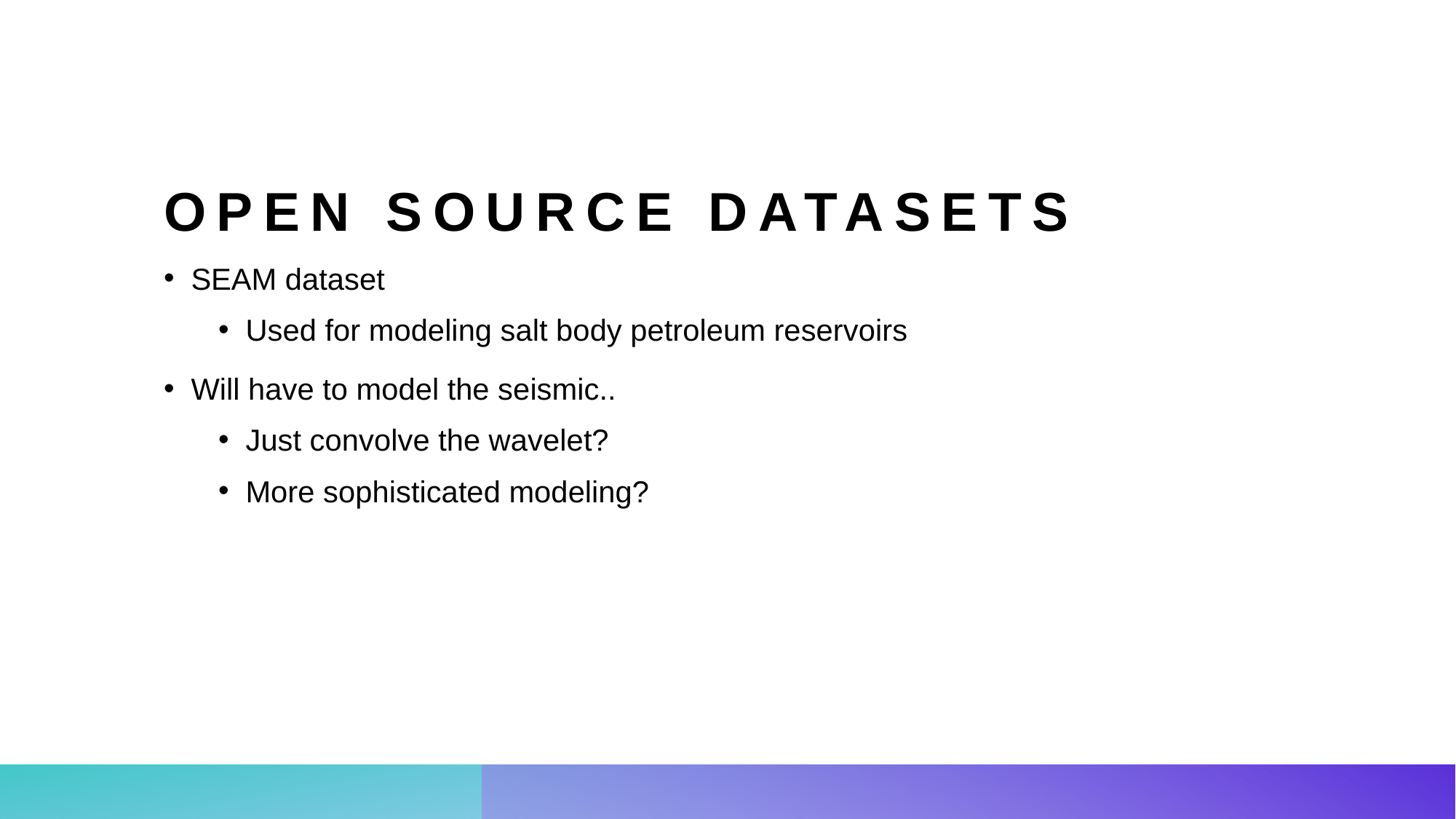

# Open source datasets
SEAM dataset
Used for modeling salt body petroleum reservoirs
Will have to model the seismic..
Just convolve the wavelet?
More sophisticated modeling?